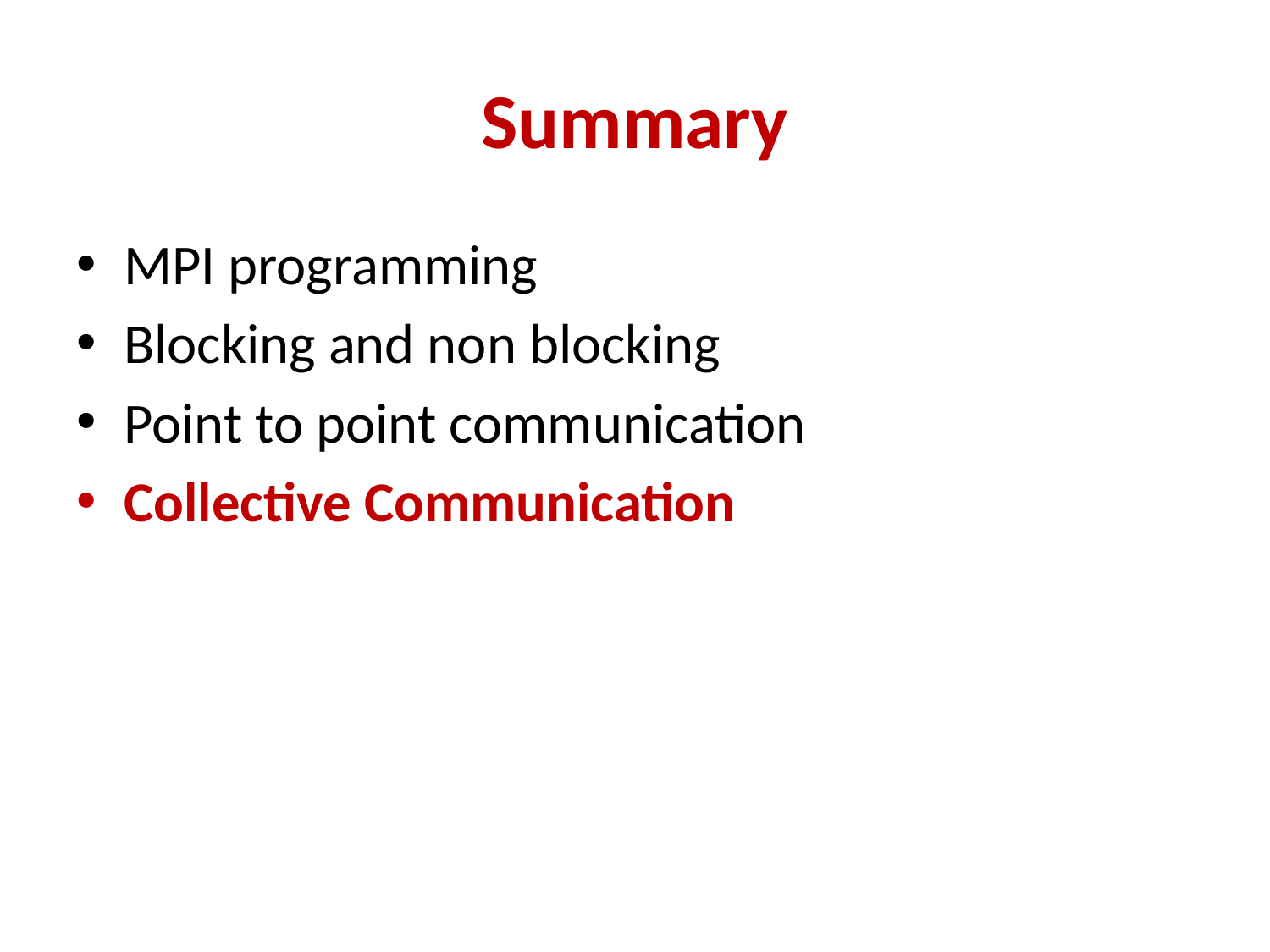

# Summary
MPI programming
Blocking and non blocking
Point to point communication
Collective Communication